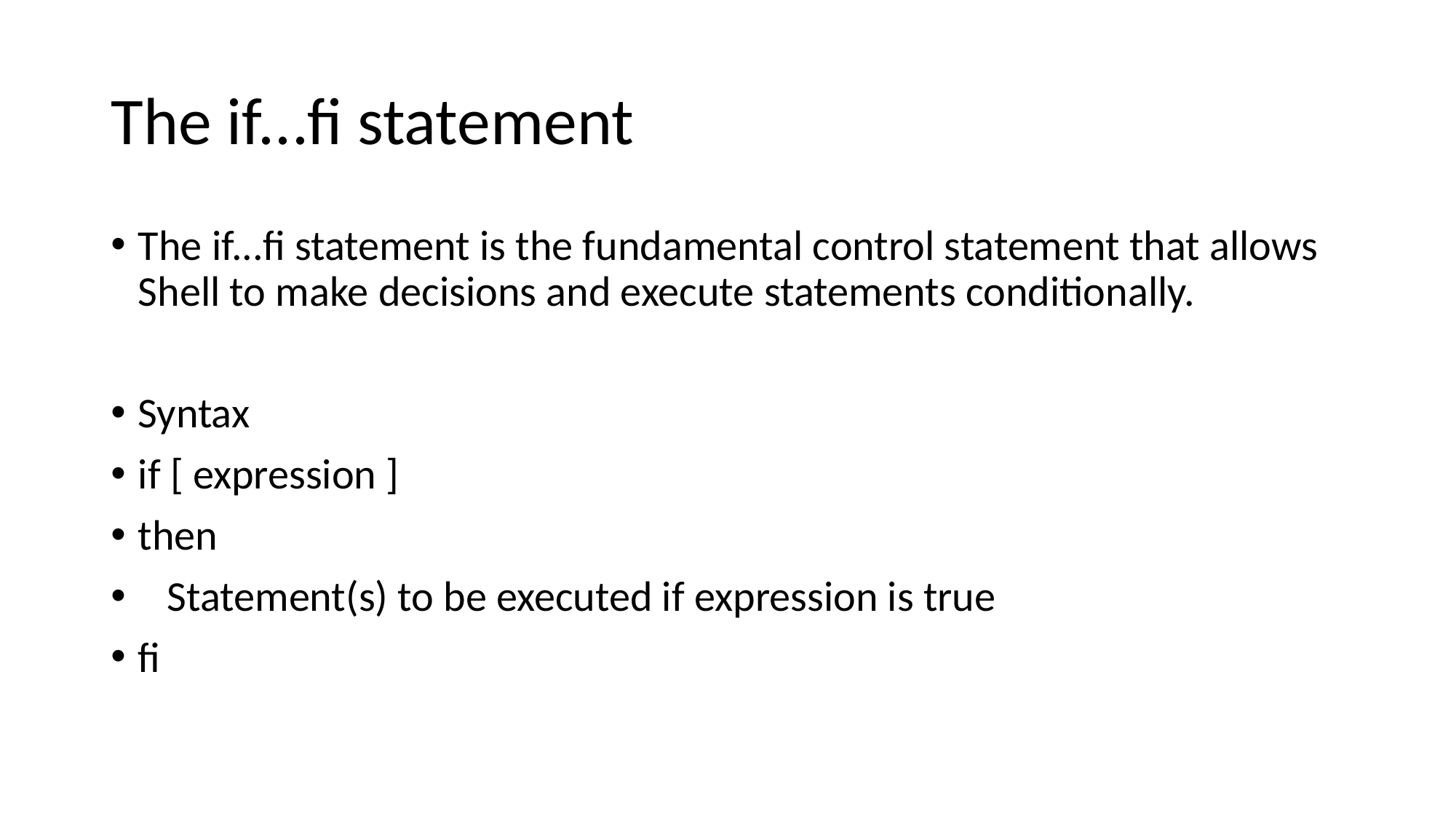

# The if...fi statement
The if...fi statement is the fundamental control statement that allows Shell to make decisions and execute statements conditionally.

Syntax
if [ expression ]
then
   Statement(s) to be executed if expression is true
fi